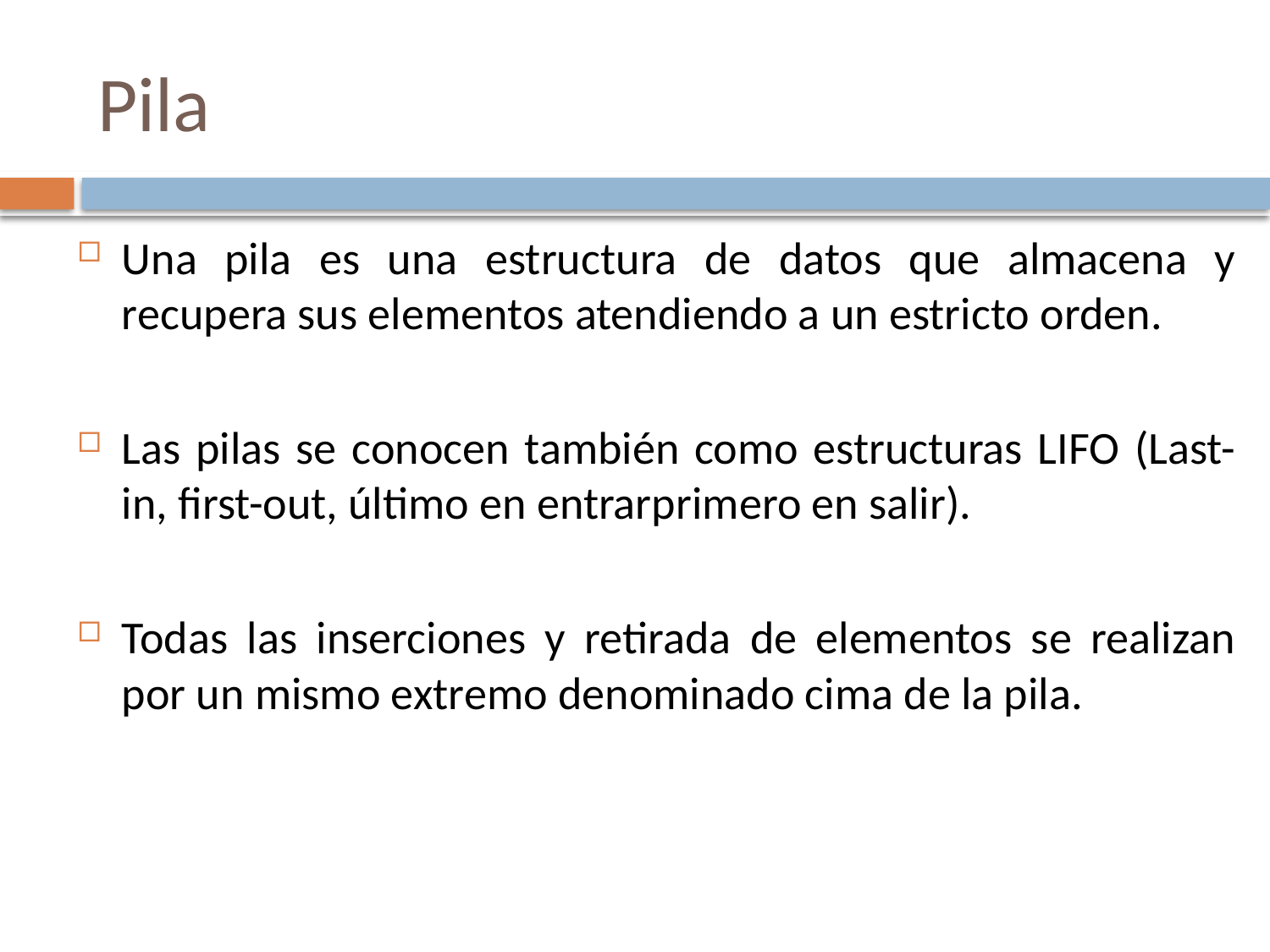

# Pila
Una pila es una estructura de datos que almacena y recupera sus elementos atendiendo a un estricto orden.

Las pilas se conocen también como estructuras LIFO (Last-in, first-out, último en entrarprimero en salir).

Todas las inserciones y retirada de elementos se realizan por un mismo extremo denominado cima de la pila.